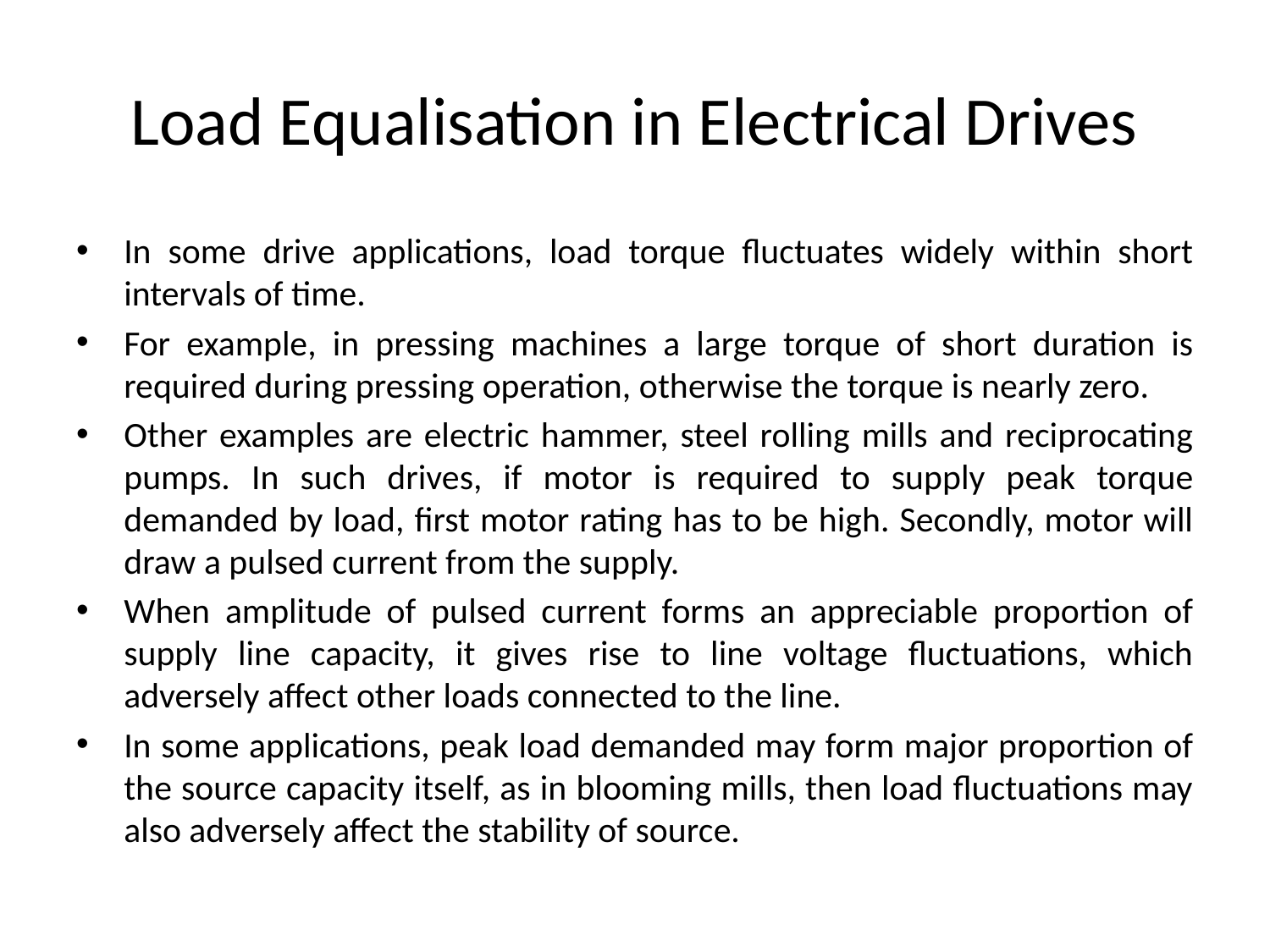

# Load Equalisation in Electrical Drives
In some drive applications, load torque fluctuates widely within short intervals of time.
For example, in pressing machines a large torque of short duration is required during pressing operation, otherwise the torque is nearly zero.
Other examples are electric hammer, steel rolling mills and reciprocating pumps. In such drives, if motor is required to supply peak torque demanded by load, first motor rating has to be high. Secondly, motor will draw a pulsed current from the supply.
When amplitude of pulsed current forms an appreciable proportion of supply line capacity, it gives rise to line voltage fluctuations, which adversely affect other loads connected to the line.
In some applications, peak load demanded may form major proportion of the source capacity itself, as in blooming mills, then load fluctuations may also adversely affect the stability of source.